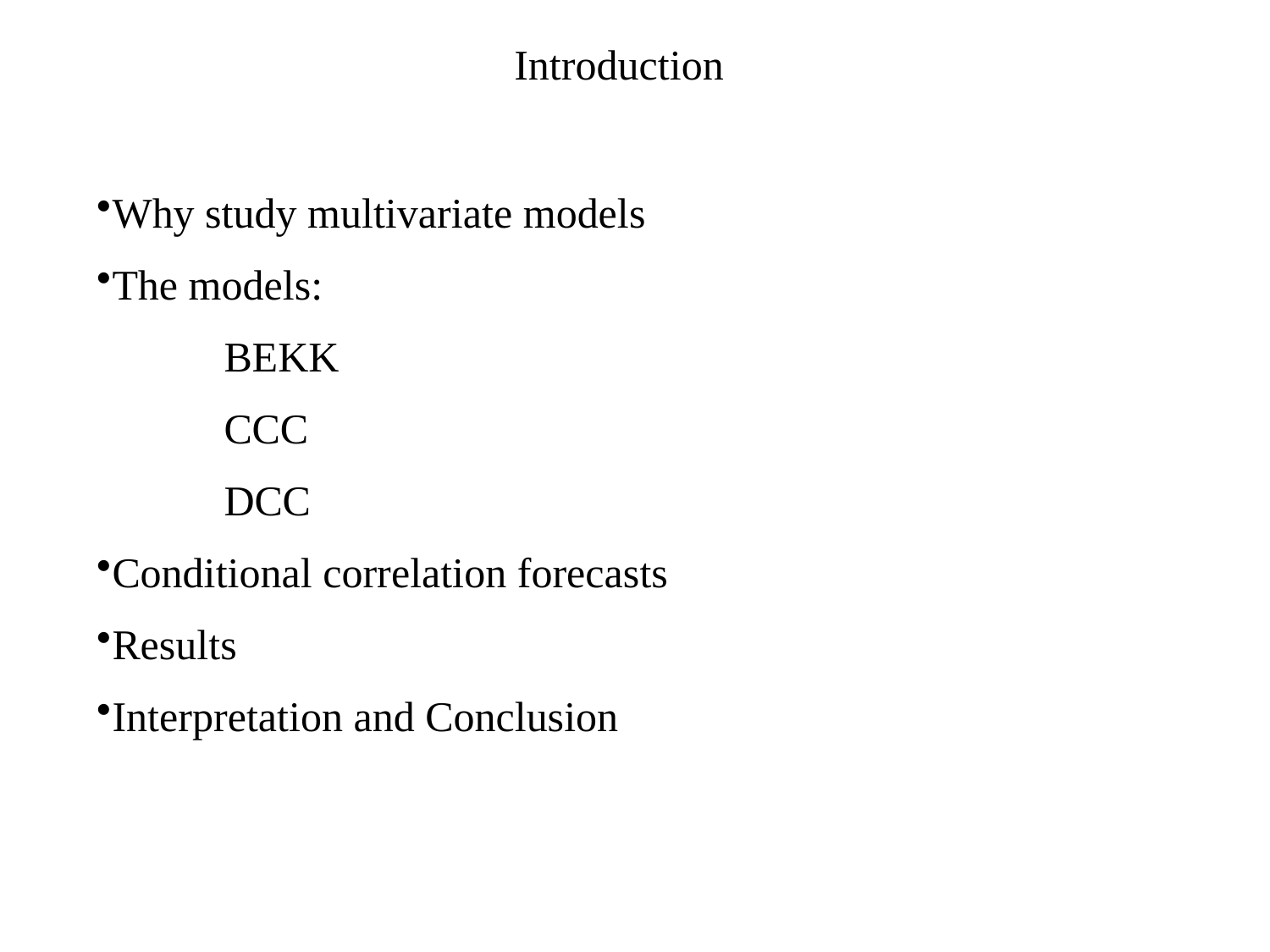

Introduction
Why study multivariate models
The models:
	BEKK
	CCC
	DCC
Conditional correlation forecasts
Results
Interpretation and Conclusion